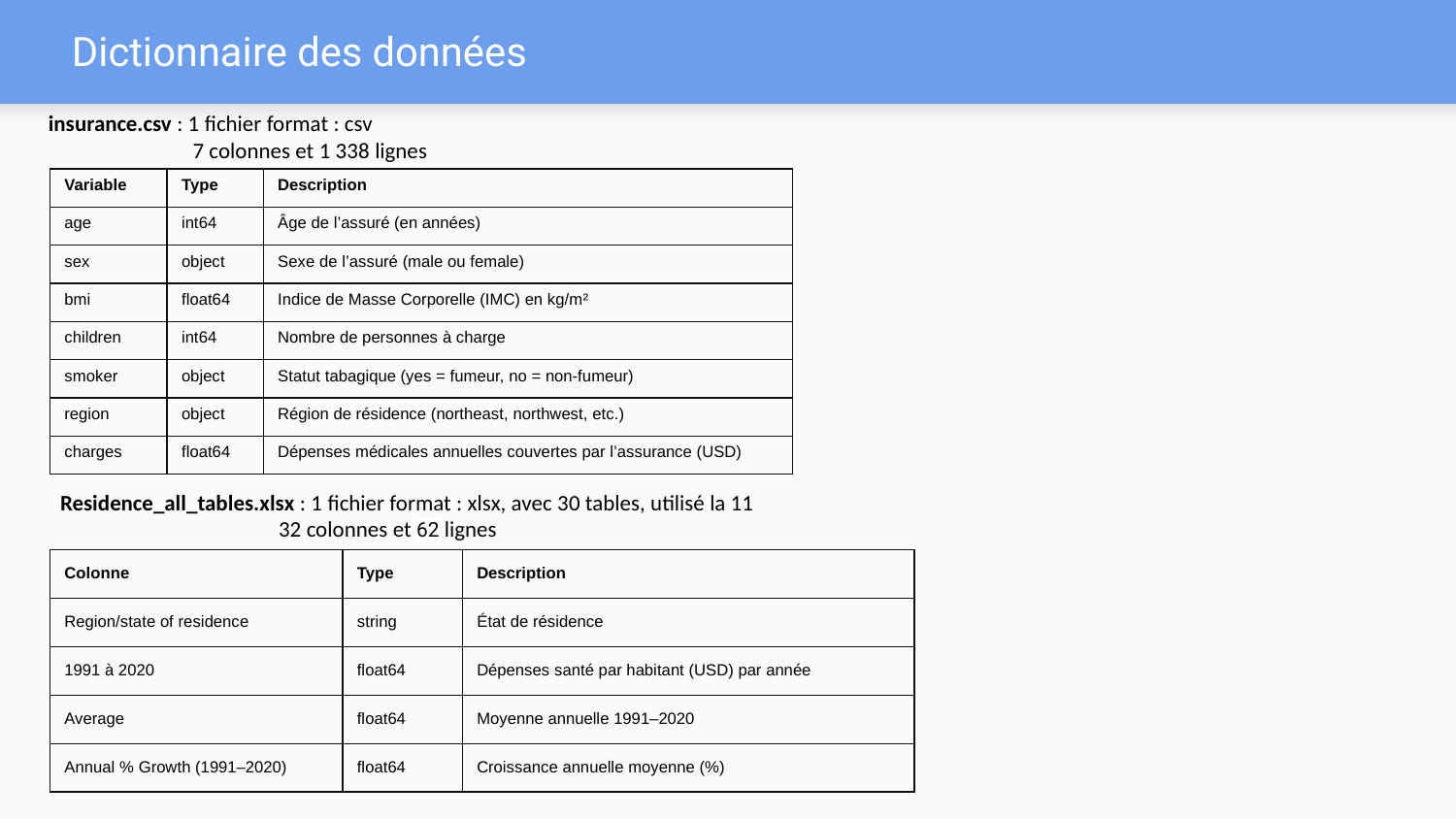

# Dictionnaire des données
insurance.csv : 1 fichier format : csv
7 colonnes et 1 338 lignes
| Variable | Type | Description |
| --- | --- | --- |
| age | int64 | Âge de l’assuré (en années) |
| sex | object | Sexe de l’assuré (male ou female) |
| bmi | float64 | Indice de Masse Corporelle (IMC) en kg/m² |
| children | int64 | Nombre de personnes à charge |
| smoker | object | Statut tabagique (yes = fumeur, no = non-fumeur) |
| region | object | Région de résidence (northeast, northwest, etc.) |
| charges | float64 | Dépenses médicales annuelles couvertes par l’assurance (USD) |
Residence_all_tables.xlsx : 1 fichier format : xlsx, avec 30 tables, utilisé la 11
32 colonnes et 62 lignes
| Colonne | Type | Description |
| --- | --- | --- |
| Region/state of residence | string | État de résidence |
| 1991 à 2020 | float64 | Dépenses santé par habitant (USD) par année |
| Average | float64 | Moyenne annuelle 1991–2020 |
| Annual % Growth (1991–2020) | float64 | Croissance annuelle moyenne (%) |